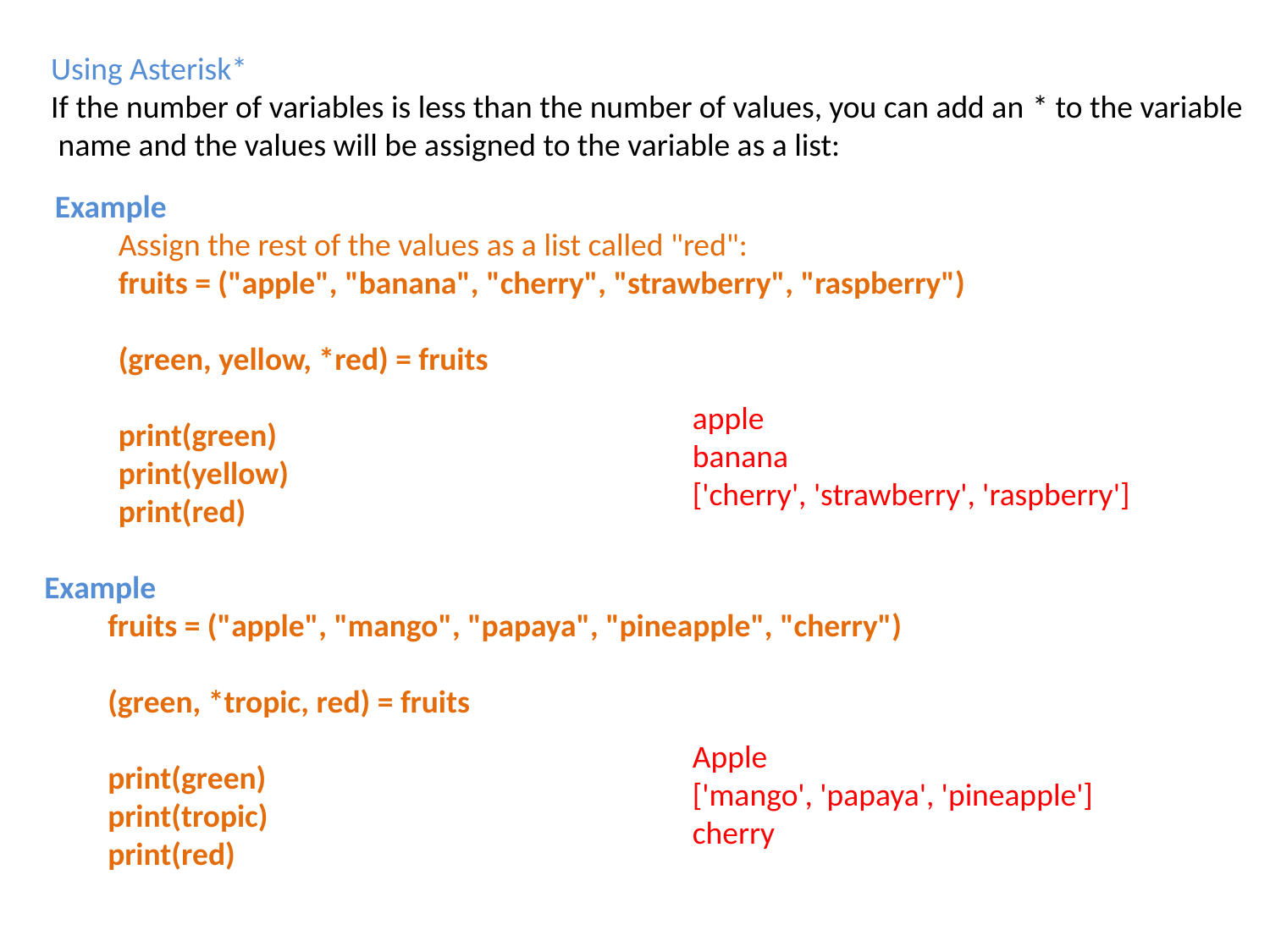

Using Asterisk*
If the number of variables is less than the number of values, you can add an * to the variable
 name and the values will be assigned to the variable as a list:
Example
Assign the rest of the values as a list called "red":
fruits = ("apple", "banana", "cherry", "strawberry", "raspberry")
(green, yellow, *red) = fruits
print(green)
print(yellow)
print(red)
apple
banana
['cherry', 'strawberry', 'raspberry']
Example
fruits = ("apple", "mango", "papaya", "pineapple", "cherry")

(green, *tropic, red) = fruits

print(green)
print(tropic)
print(red)
Apple
['mango', 'papaya', 'pineapple']
cherry